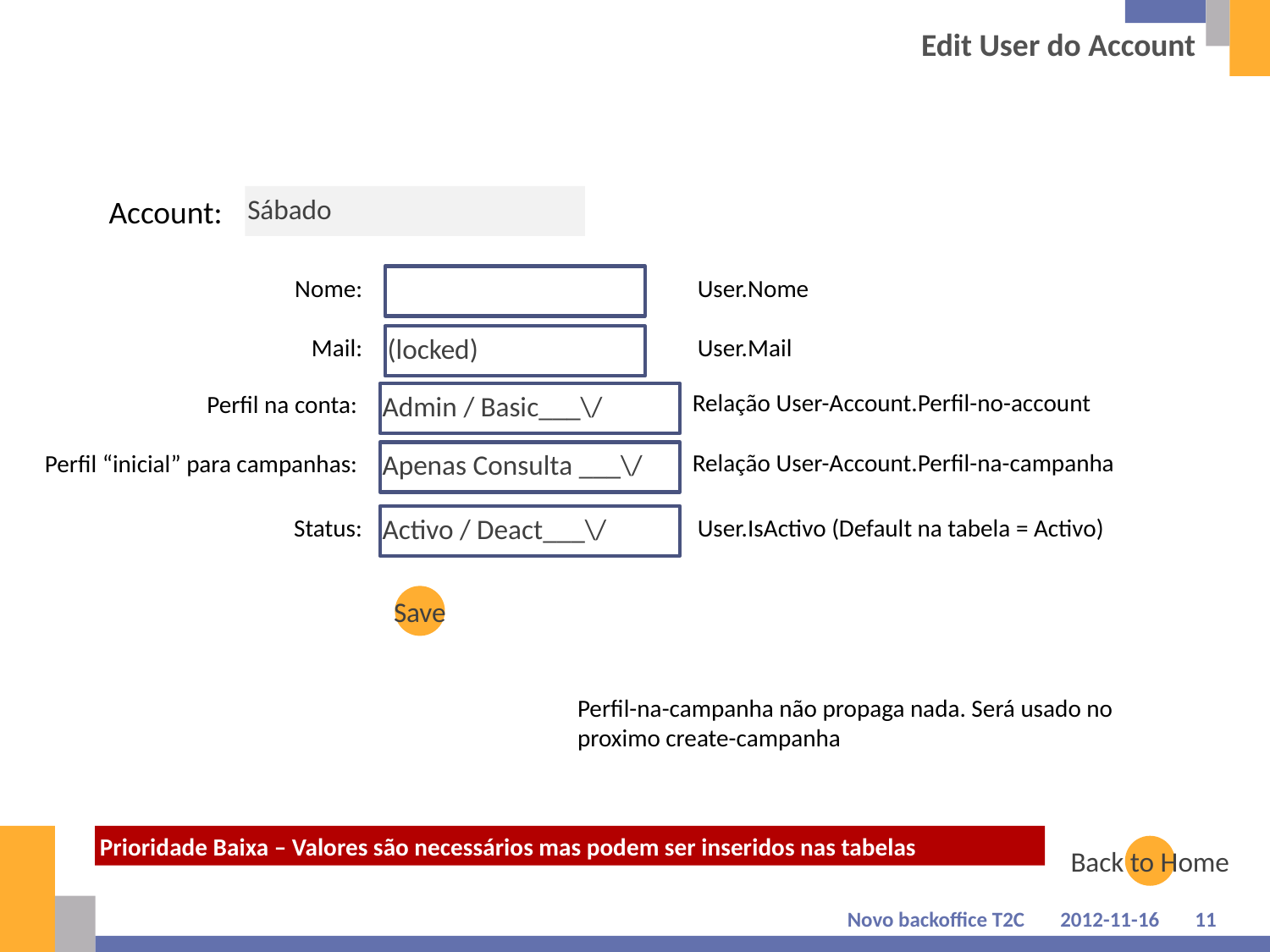

# Edit User do Account
Account:
Sábado
Nome:

User.Nome
Mail:
(locked)
User.Mail
Relação User-Account.Perfil-no-account
Perfil na conta:
Admin / Basic___\/
Relação User-Account.Perfil-na-campanha
Perfil “inicial” para campanhas:
Apenas Consulta ___\/
Status:
Activo / Deact___\/
User.IsActivo (Default na tabela = Activo)
Save
Perfil-na-campanha não propaga nada. Será usado no proximo create-campanha
Prioridade Baixa – Valores são necessários mas podem ser inseridos nas tabelas
Back to Home
Novo backoffice T2C
2012-11-16
11